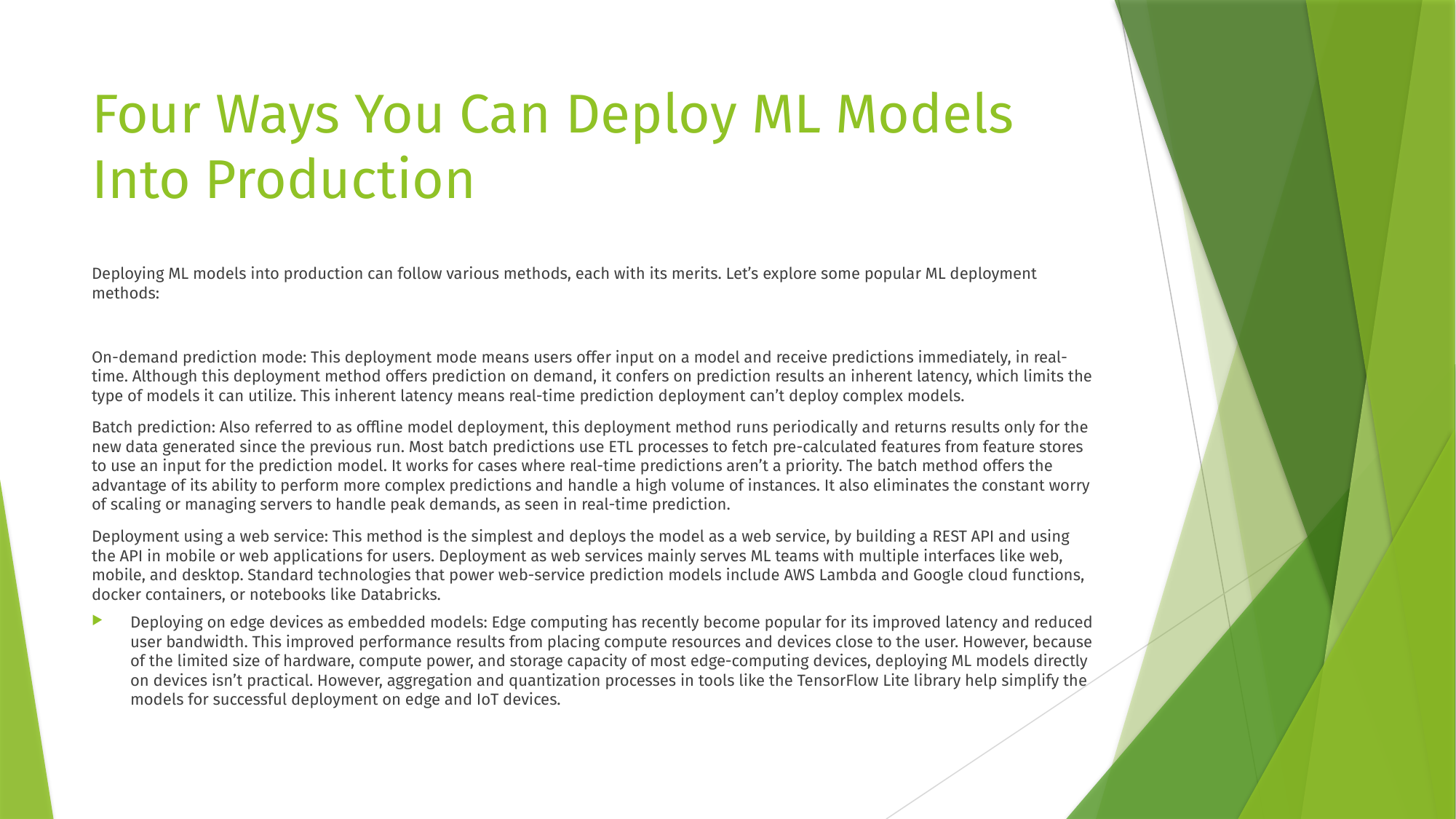

# Four Ways You Can Deploy ML Models Into Production
Deploying ML models into production can follow various methods, each with its merits. Let’s explore some popular ML deployment methods:

On-demand prediction mode: This deployment mode means users offer input on a model and receive predictions immediately, in real-time. Although this deployment method offers prediction on demand, it confers on prediction results an inherent latency, which limits the type of models it can utilize. This inherent latency means real-time prediction deployment can’t deploy complex models.
Batch prediction: Also referred to as offline model deployment, this deployment method runs periodically and returns results only for the new data generated since the previous run. Most batch predictions use ETL processes to fetch pre-calculated features from feature stores to use an input for the prediction model. It works for cases where real-time predictions aren’t a priority. The batch method offers the advantage of its ability to perform more complex predictions and handle a high volume of instances. It also eliminates the constant worry of scaling or managing servers to handle peak demands, as seen in real-time prediction.
Deployment using a web service: This method is the simplest and deploys the model as a web service, by building a REST API and using the API in mobile or web applications for users. Deployment as web services mainly serves ML teams with multiple interfaces like web, mobile, and desktop. Standard technologies that power web-service prediction models include AWS Lambda and Google cloud functions, docker containers, or notebooks like Databricks.
Deploying on edge devices as embedded models: Edge computing has recently become popular for its improved latency and reduced user bandwidth. This improved performance results from placing compute resources and devices close to the user. However, because of the limited size of hardware, compute power, and storage capacity of most edge-computing devices, deploying ML models directly on devices isn’t practical. However, aggregation and quantization processes in tools like the TensorFlow Lite library help simplify the models for successful deployment on edge and IoT devices.